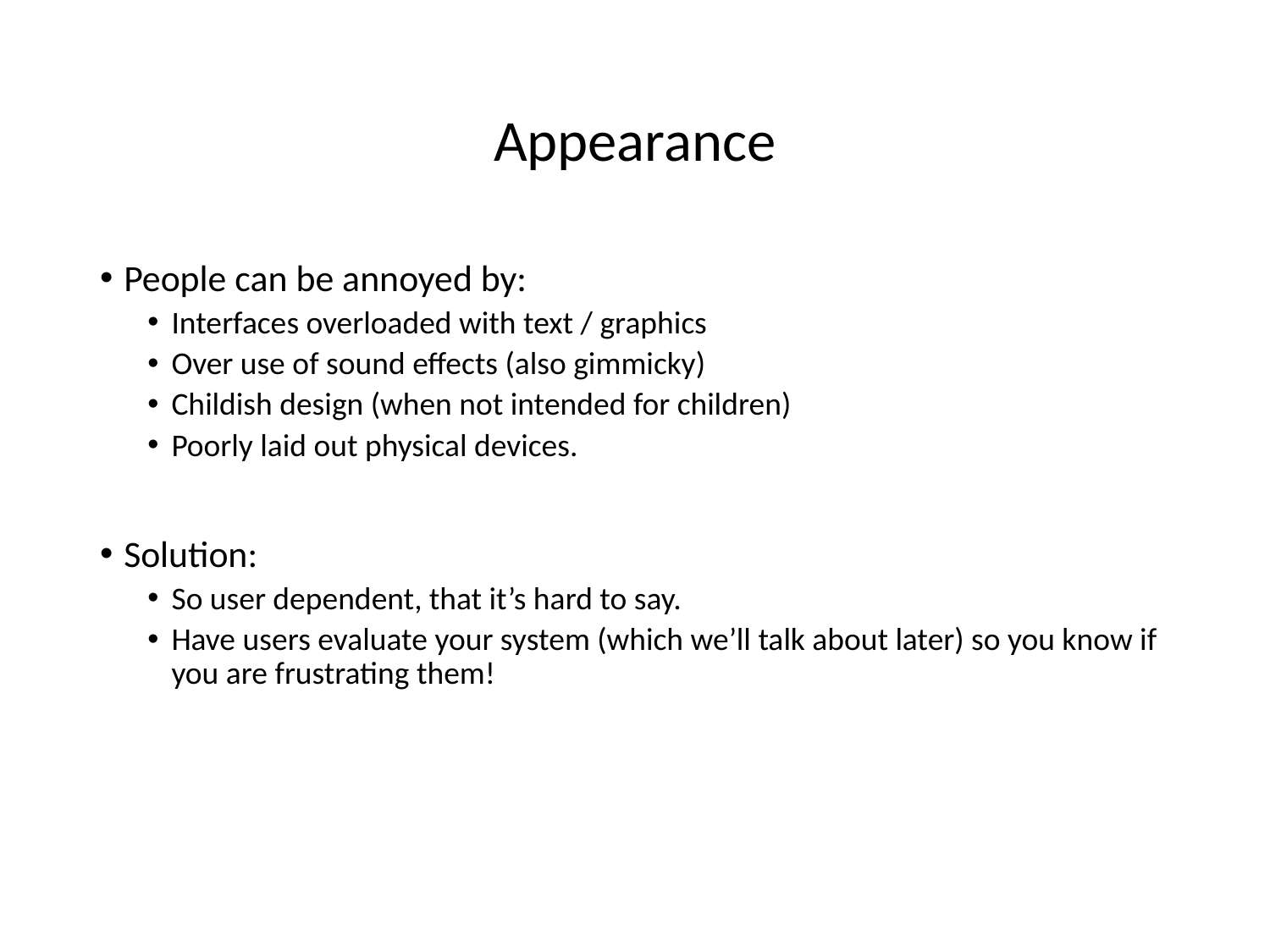

# Appearance
People can be annoyed by:
Interfaces overloaded with text / graphics
Over use of sound effects (also gimmicky)
Childish design (when not intended for children)
Poorly laid out physical devices.

Solution:
So user dependent, that it’s hard to say.
Have users evaluate your system (which we’ll talk about later) so you know if you are frustrating them!